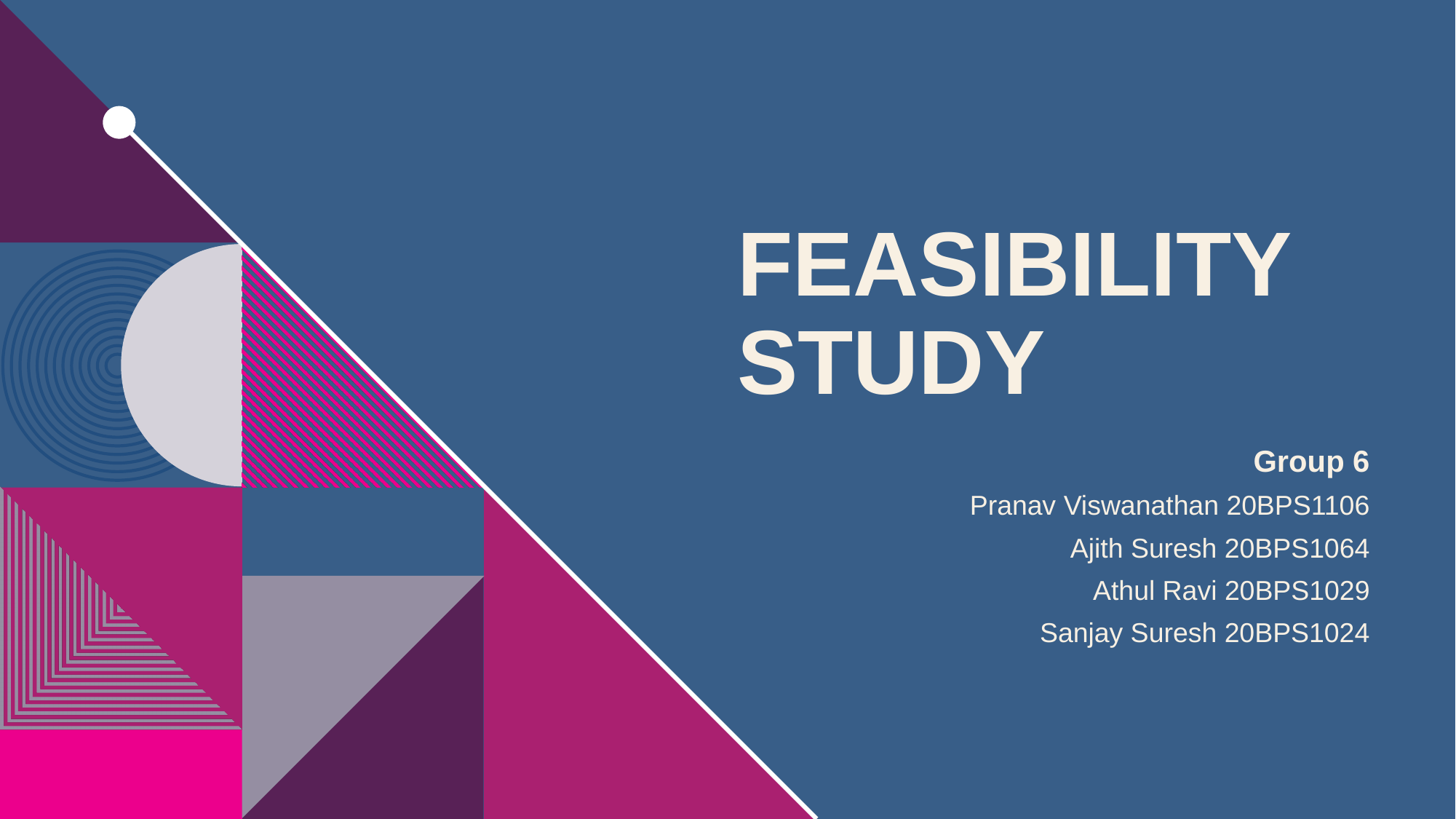

# Feasibility Study
Group 6
Pranav Viswanathan 20BPS1106
Ajith Suresh 20BPS1064
Athul Ravi 20BPS1029
Sanjay Suresh 20BPS1024